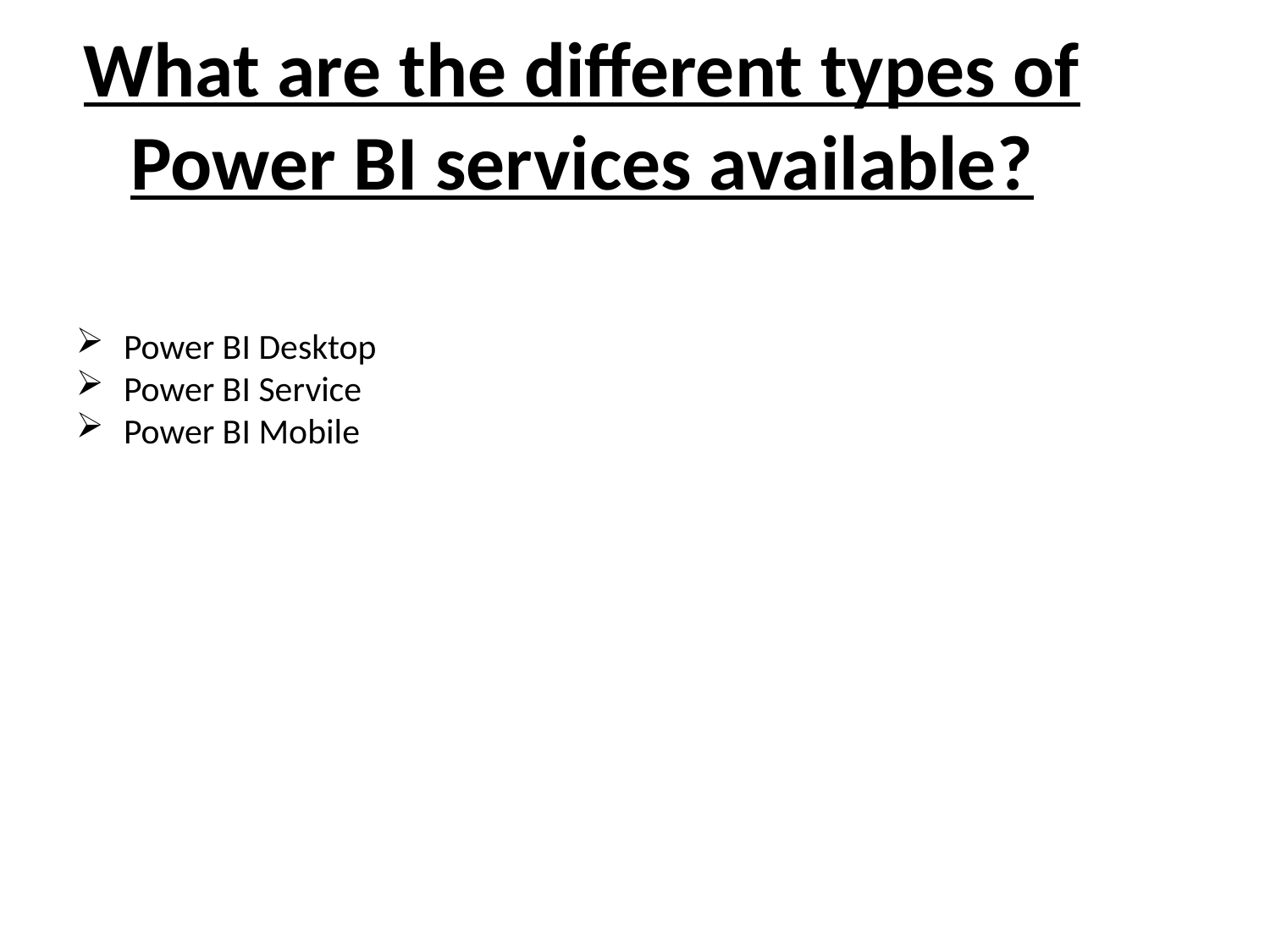

# What are the different types of Power BI services available?
Power BI Desktop
Power BI Service
Power BI Mobile